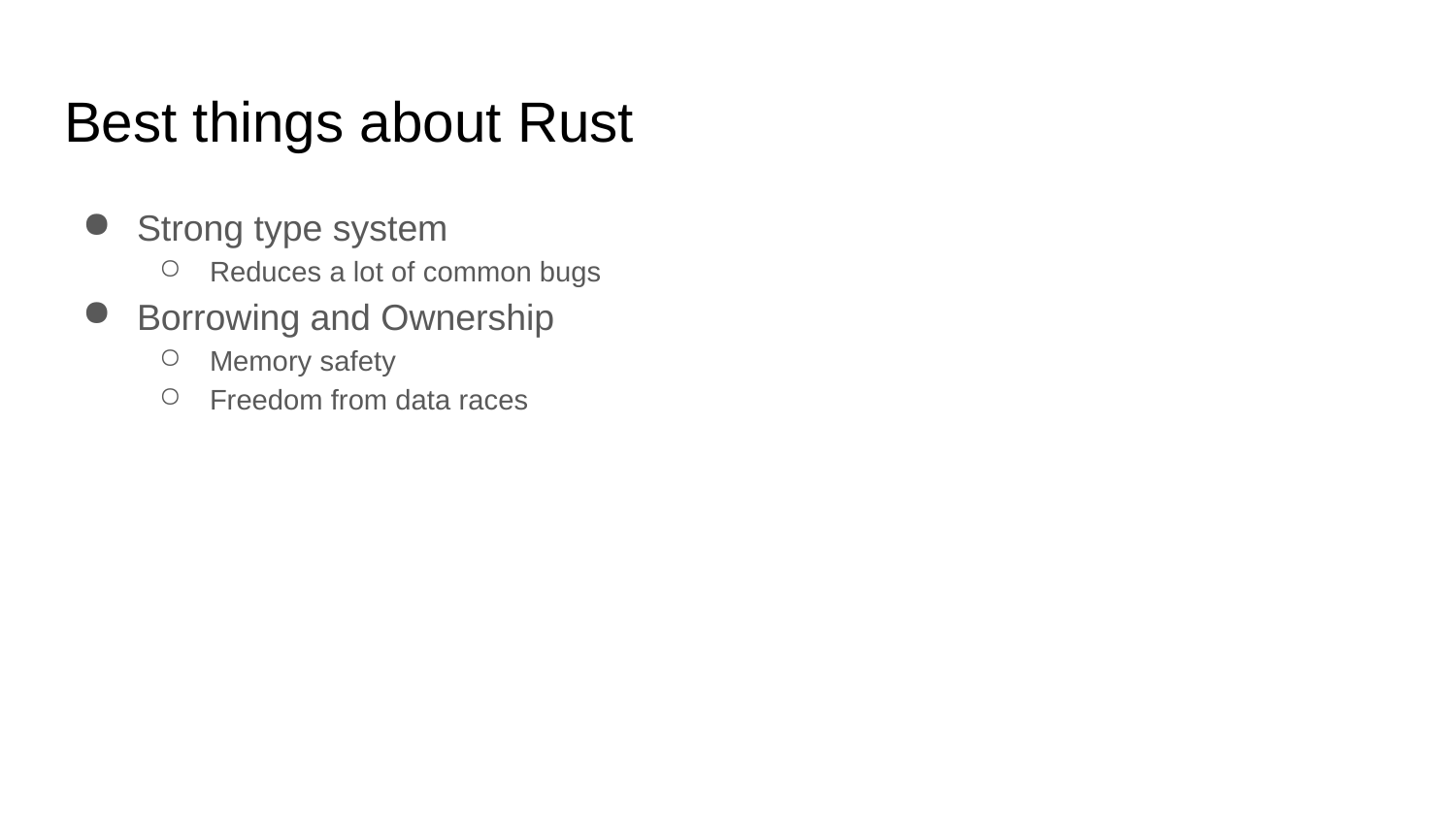

# Best things about Rust
Strong type system
Reduces a lot of common bugs
Borrowing and Ownership
Memory safety
Freedom from data races